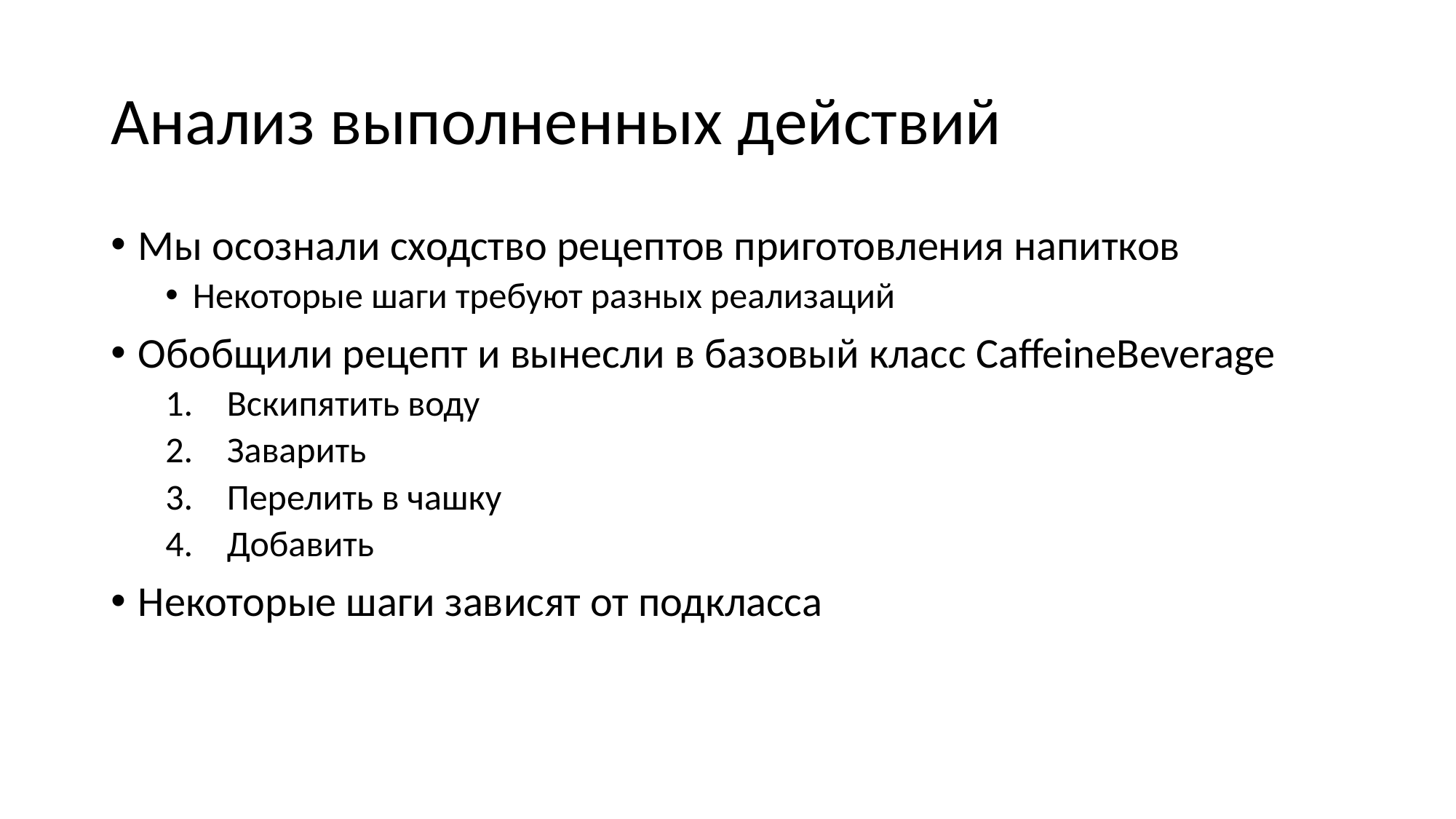

# Анализ выполненных действий
Мы осознали сходство рецептов приготовления напитков
Некоторые шаги требуют разных реализаций
Обобщили рецепт и вынесли в базовый класс CaffeineBeverage
Вскипятить воду
Заварить
Перелить в чашку
Добавить
Некоторые шаги зависят от подкласса